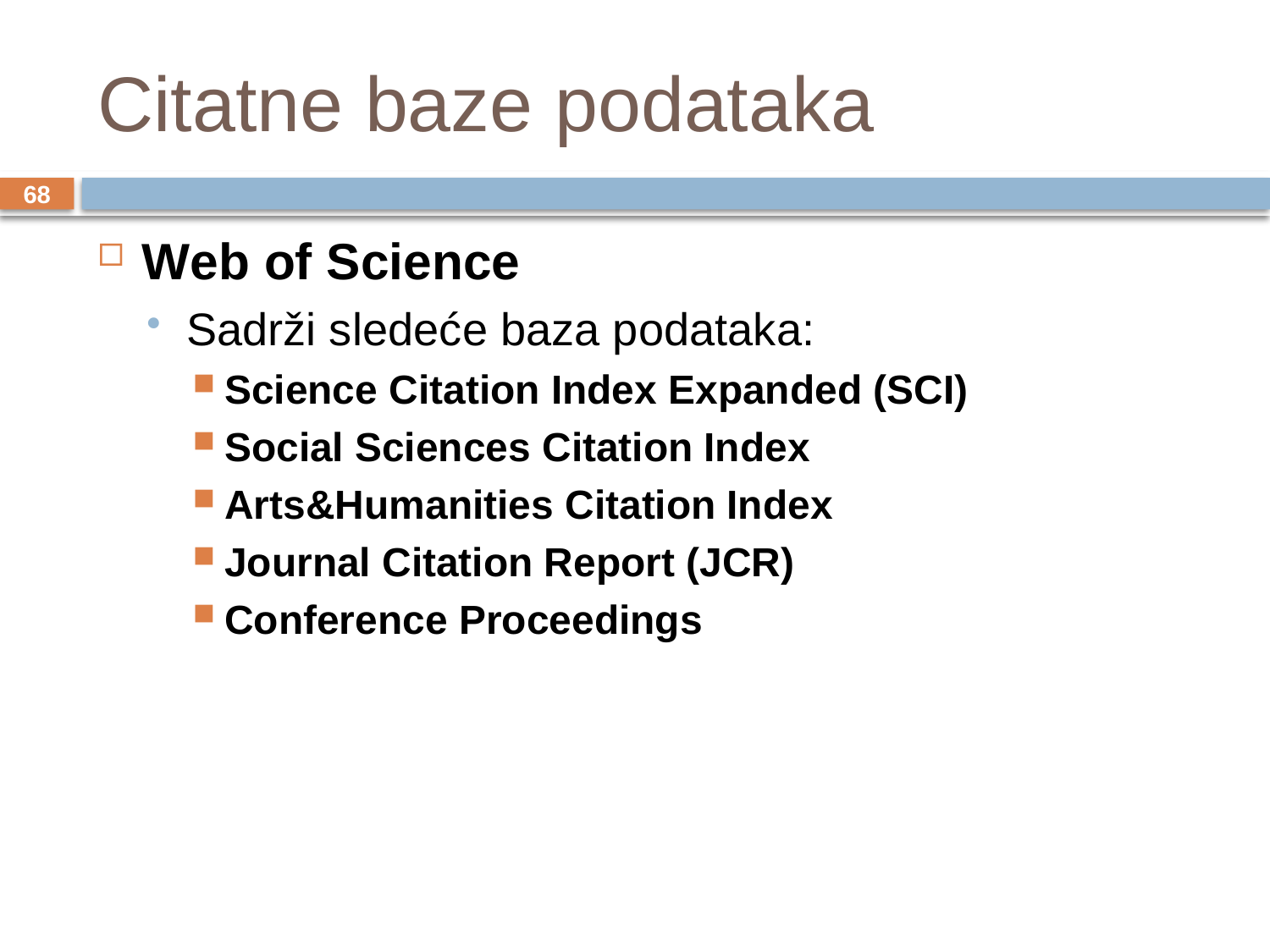

# Citatne baze podataka
68
Web of Science
Sadrži sledeće baza podataka:
Science Citation Index Expanded (SCI)
Social Sciences Citation Index
Arts&Humanities Citation Index
Journal Citation Report (JCR)
Conference Proceedings